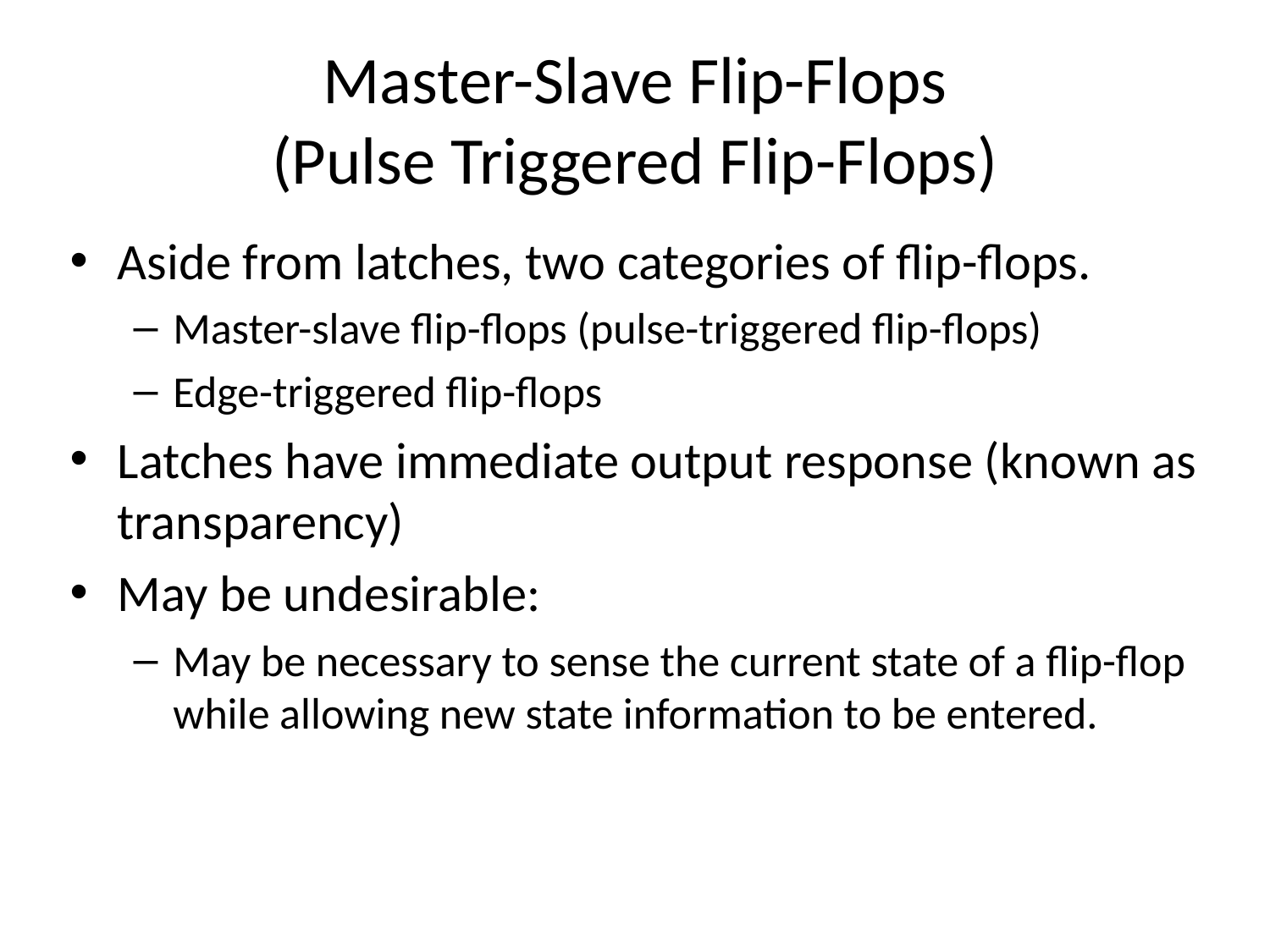

# Master-Slave Flip-Flops (Pulse Triggered Flip-Flops)
Aside from latches, two categories of flip-flops.
Master-slave flip-flops (pulse-triggered flip-flops)
Edge-triggered flip-flops
Latches have immediate output response (known as transparency)
May be undesirable:
May be necessary to sense the current state of a flip-flop while allowing new state information to be entered.